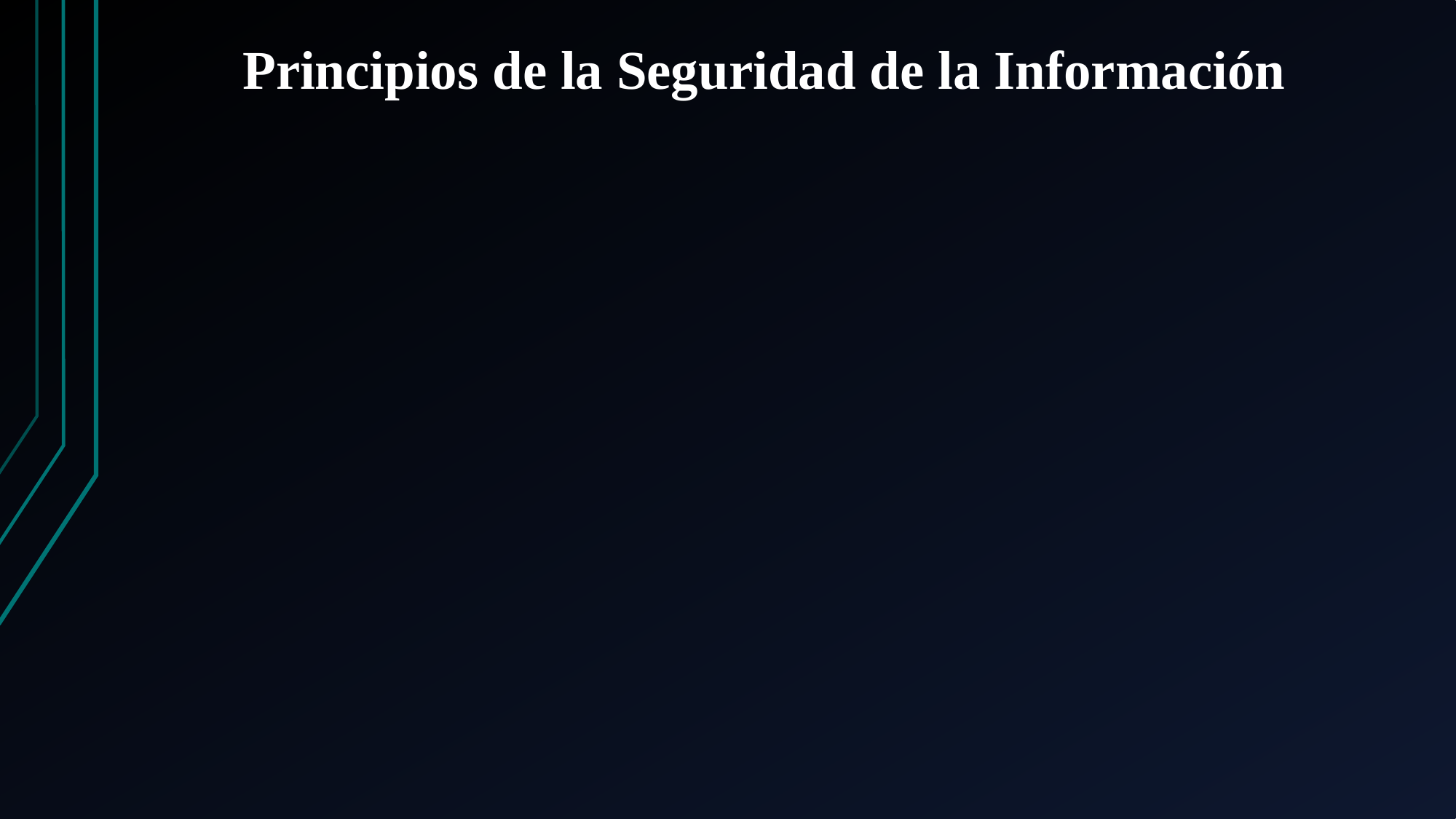

# Principios de la Seguridad de la Información